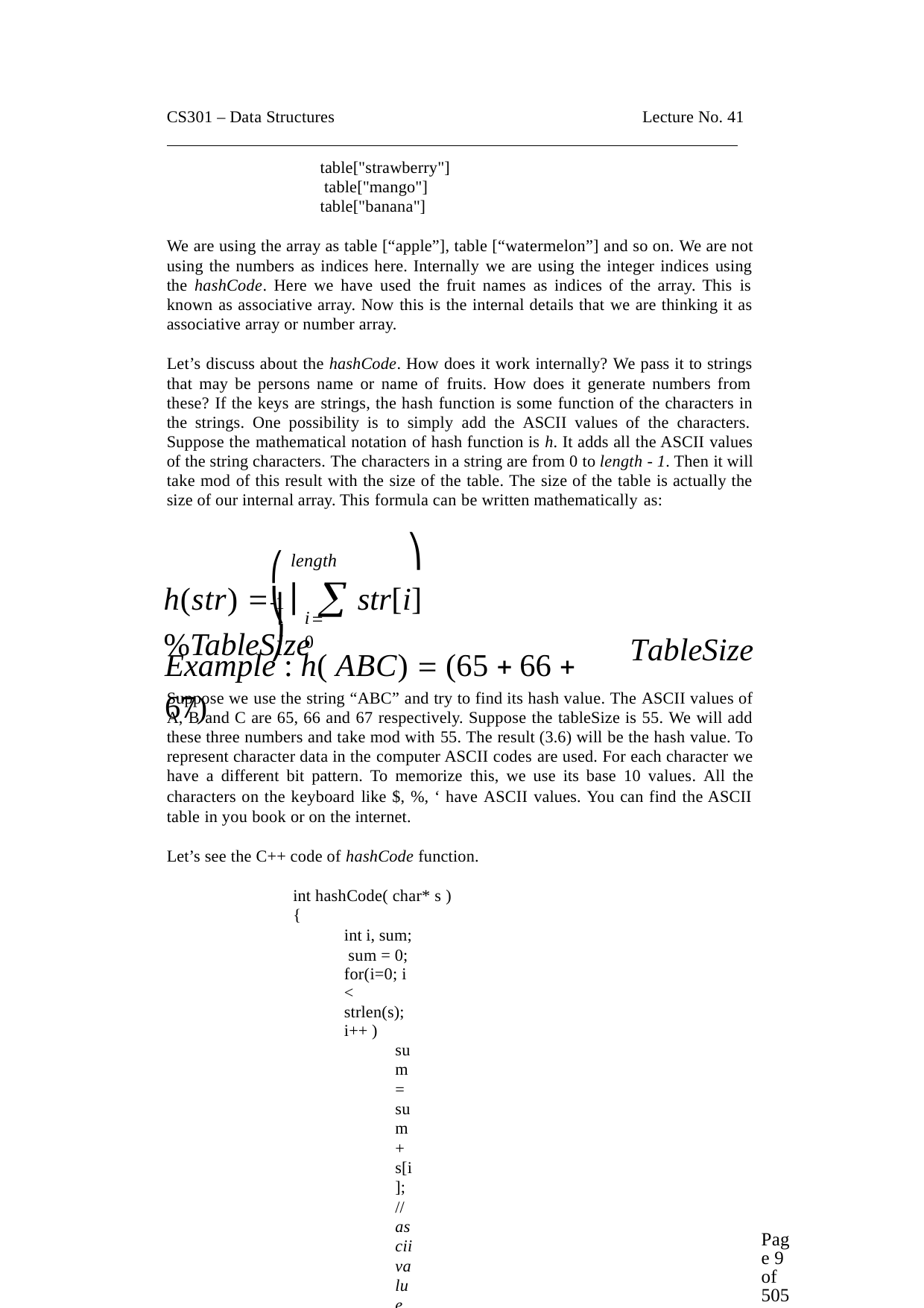

CS301 – Data Structures
Lecture No. 41

table["strawberry"]  table["mango"]  table["banana"]

We are using the array as table [“apple”], table [“watermelon”] and so on. We are not  using the numbers as indices here. Internally we are using the integer indices using  the hashCode. Here we have used the fruit names as indices of the array. This is  known as associative array. Now this is the internal details that we are thinking it as  associative array or number array.

Let’s discuss about the hashCode. How does it work internally? We pass it to strings  that may be persons name or name of fruits. How does it generate numbers from  these? If the keys are strings, the hash function is some function of the characters in  the strings. One possibility is to simply add the ASCII values of the characters.  Suppose the mathematical notation of hash function is h. It adds all the ASCII values  of the string characters. The characters in a string are from 0 to length - 1. Then it will  take mod of this result with the size of the table. The size of the table is actually the  size of our internal array. This formula can be written mathematically as:
⎛ length  −1
⎞
h(str) = ⎜⎜ ∑ str[i]  %TableSize
⎝ 	⎠
i=0
TableSize
Example : h( ABC) = (65 + 66 + 67)
Suppose we use the string “ABC” and try to find its hash value. The ASCII values of  A, B and C are 65, 66 and 67 respectively. Suppose the tableSize is 55. We will add  these three numbers and take mod with 55. The result (3.6) will be the hash value. To  represent character data in the computer ASCII codes are used. For each character we  have a different bit pattern. To memorize this, we use its base 10 values. All the
characters on the keyboard like $, %, ‘ have ASCII values. You can find the ASCII  table in you book or on the internet.

Let’s see the C++ code of hashCode function.

int hashCode( char* s )
{
int i, sum;  sum = 0;
for(i=0; i < strlen(s); i++ )
sum = sum + s[i]; // ascii value
return sum % TABLESIZE;
}

The return type of hashCode function is an integer and takes a pointer to character. It  declares local variable i and sum, then initializes the sum with zero. We use the strlen  function to calculate the length of the string. We run a loop from 0 to length – 1. In  the loop, we start adding the ASCII values of the characters. In C++, characters are
Page 9 of 505